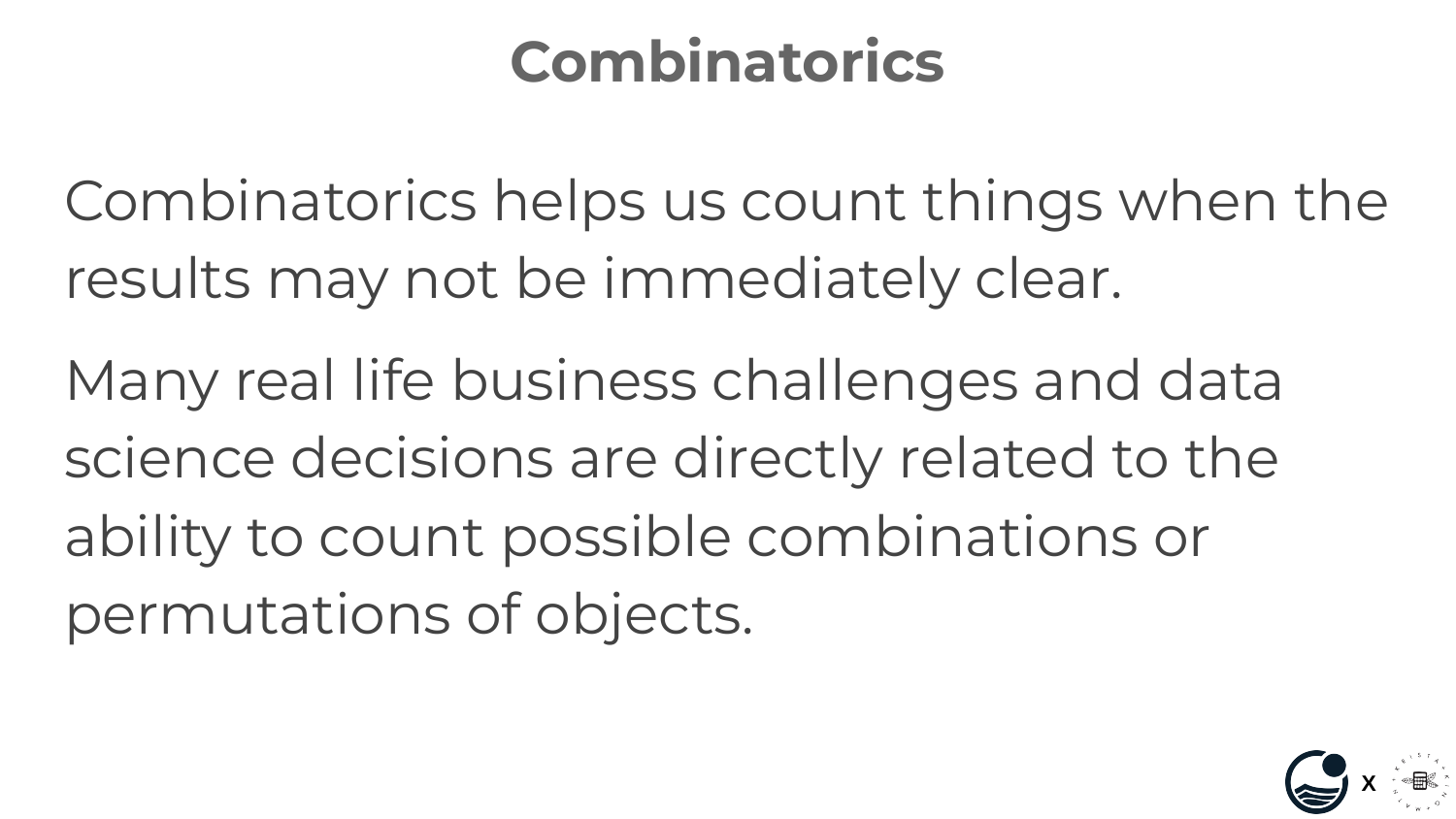

# Combinatorics
Combinatorics helps us count things when the results may not be immediately clear.
Many real life business challenges and data science decisions are directly related to the ability to count possible combinations or permutations of objects.